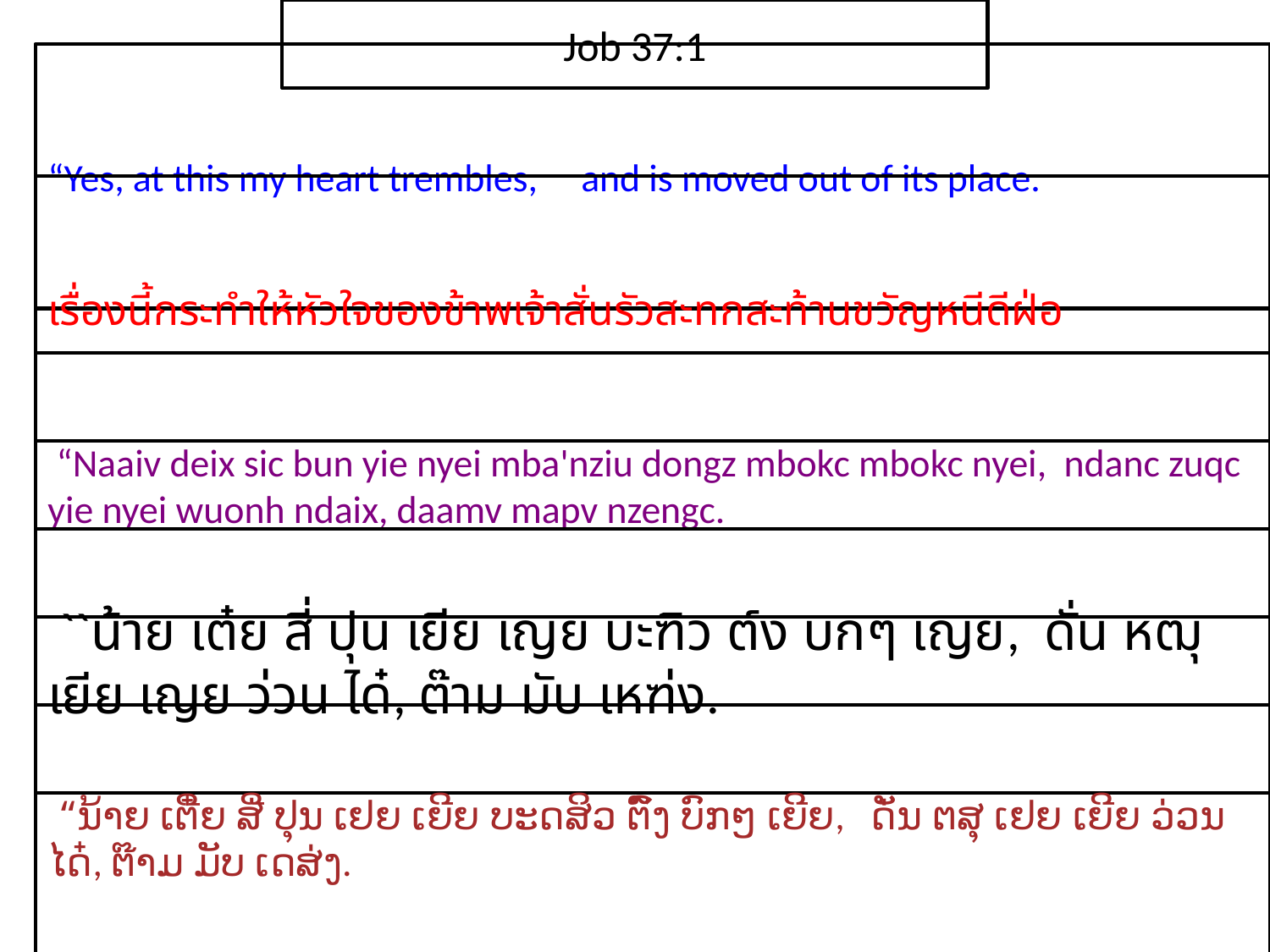

Job 37:1
“Yes, at this my heart trembles,     and is moved out of its place.
เรื่อง​นี้​กระทำ​ให้​หัวใจ​ของ​ข้าพเจ้า​สั่น​รัวสะทก​สะท้าน​ขวัญ​หนี​ดี​ฝ่อ
 “Naaiv deix sic bun yie nyei mba'nziu dongz mbokc mbokc nyei,  ndanc zuqc yie nyei wuonh ndaix, daamv mapv nzengc.
 ``น้าย เต๋ย สี่ ปุน เยีย เญย บะฑิว ต์ง บกๆ เญย,  ดั่น หฒุ เยีย เญย ว่วน ได๋, ต๊าม มับ เหฑ่ง.
 “ນ້າຍ ເຕີ໋ຍ ສີ່ ປຸນ ເຢຍ ເຍີຍ ບະດສິວ ຕົ໌ງ ບົກໆ ເຍີຍ,   ດັ່ນ ຕສຸ ເຢຍ ເຍີຍ ວ່ວນ ໄດ໋, ຕ໊າມ ມັບ ເດສ່ງ.